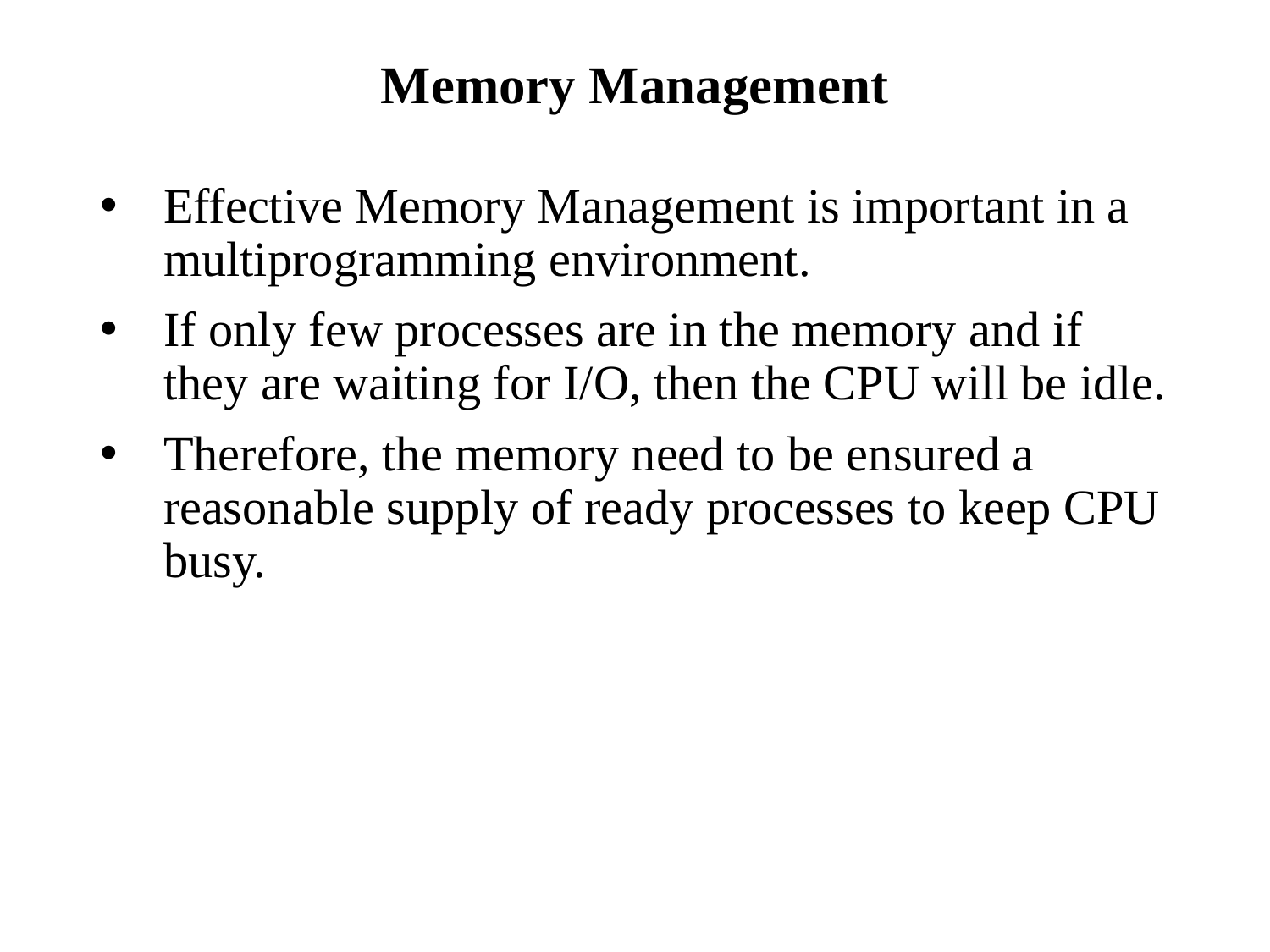

# Memory Management
Effective Memory Management is important in a multiprogramming environment.
If only few processes are in the memory and if they are waiting for I/O, then the CPU will be idle.
Therefore, the memory need to be ensured a reasonable supply of ready processes to keep CPU busy.